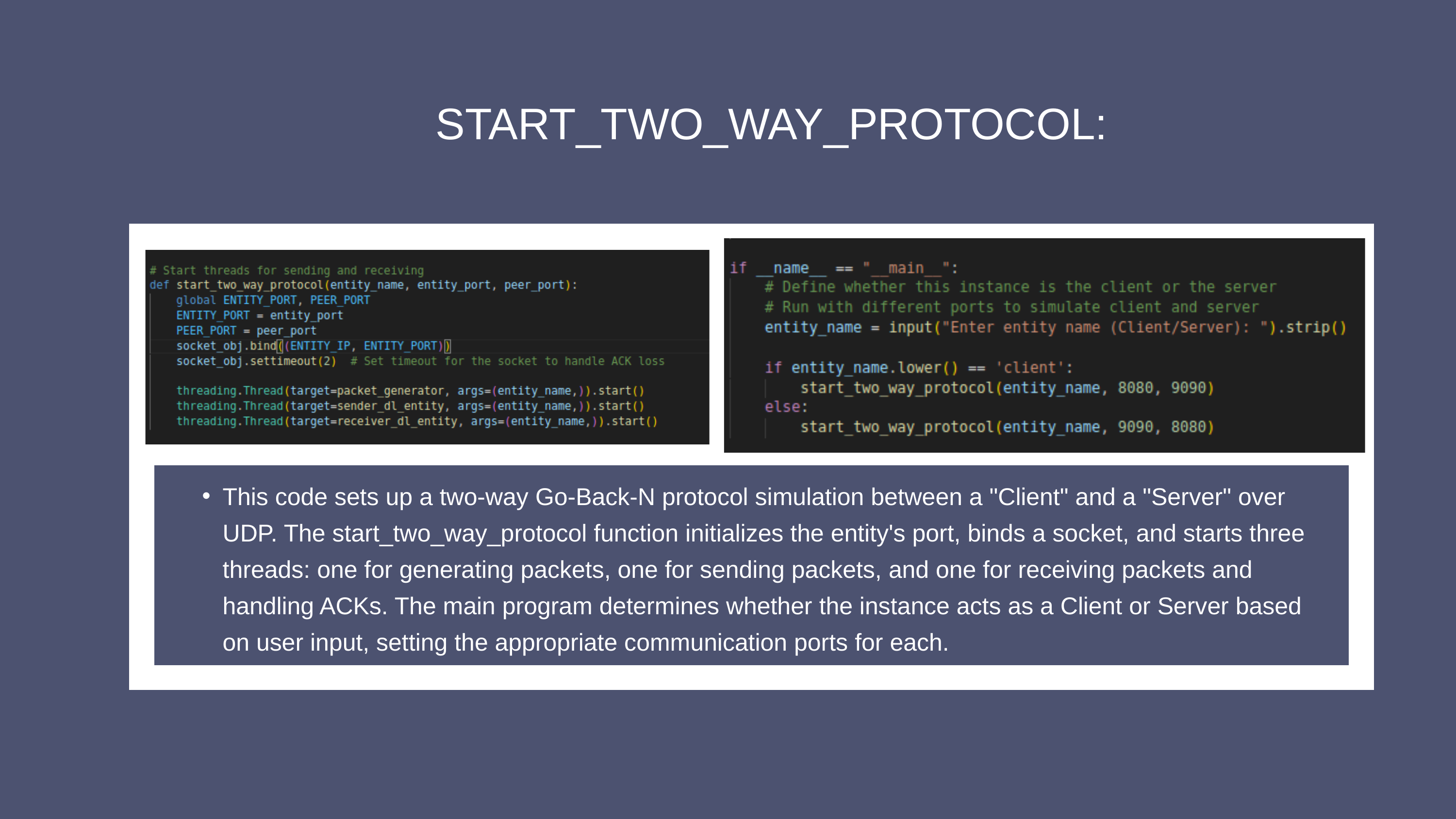

START_TWO_WAY_PROTOCOL:

This code sets up a two-way Go-Back-N protocol simulation between a "Client" and a "Server" over UDP. The start_two_way_protocol function initializes the entity's port, binds a socket, and starts three threads: one for generating packets, one for sending packets, and one for receiving packets and handling ACKs. The main program determines whether the instance acts as a Client or Server based on user input, setting the appropriate communication ports for each.